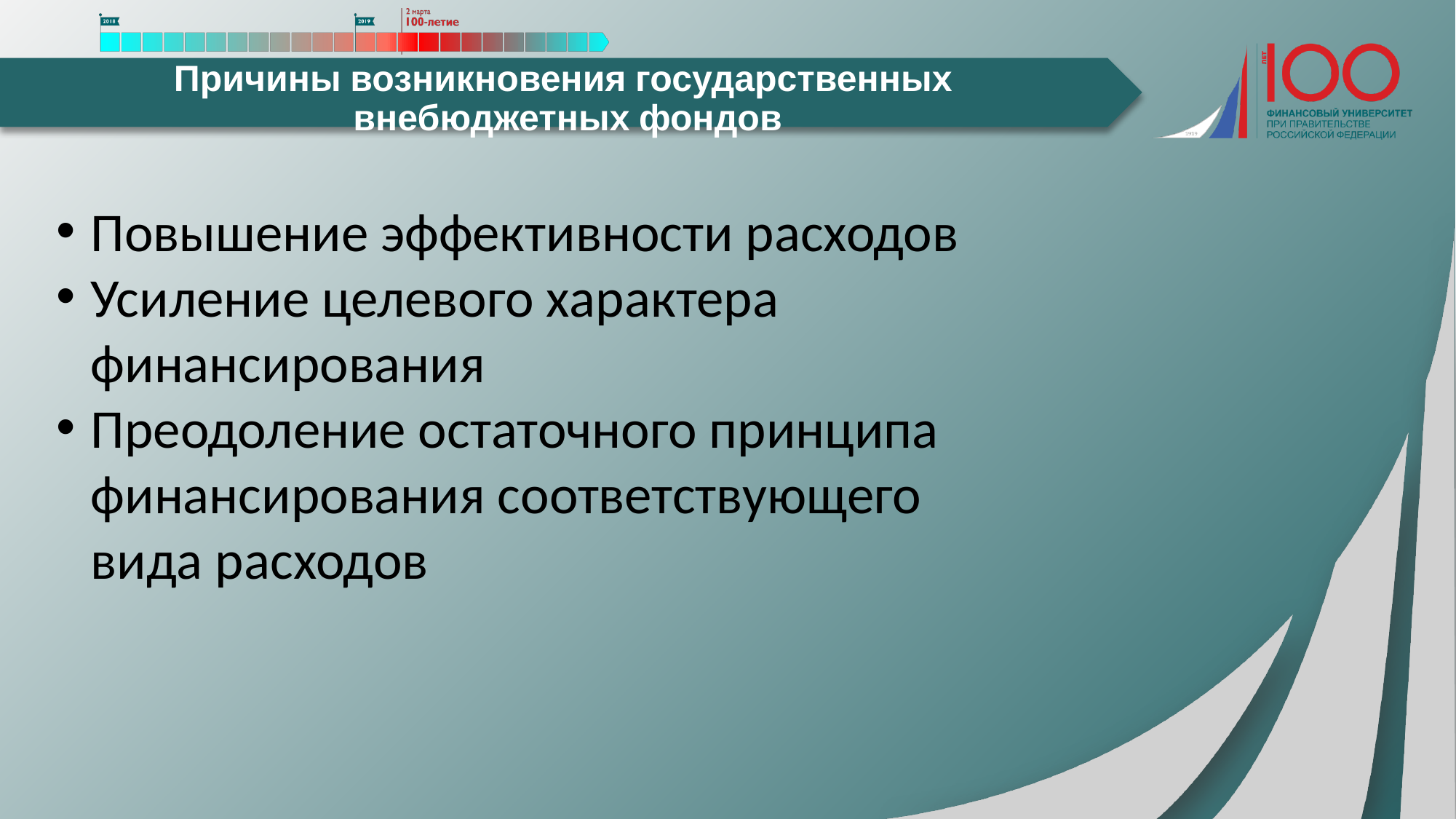

# Причины возникновения государственных внебюджетных фондов
Повышение эффективности расходов
Усиление целевого характера финансирования
Преодоление остаточного принципа финансирования соответствующего вида расходов